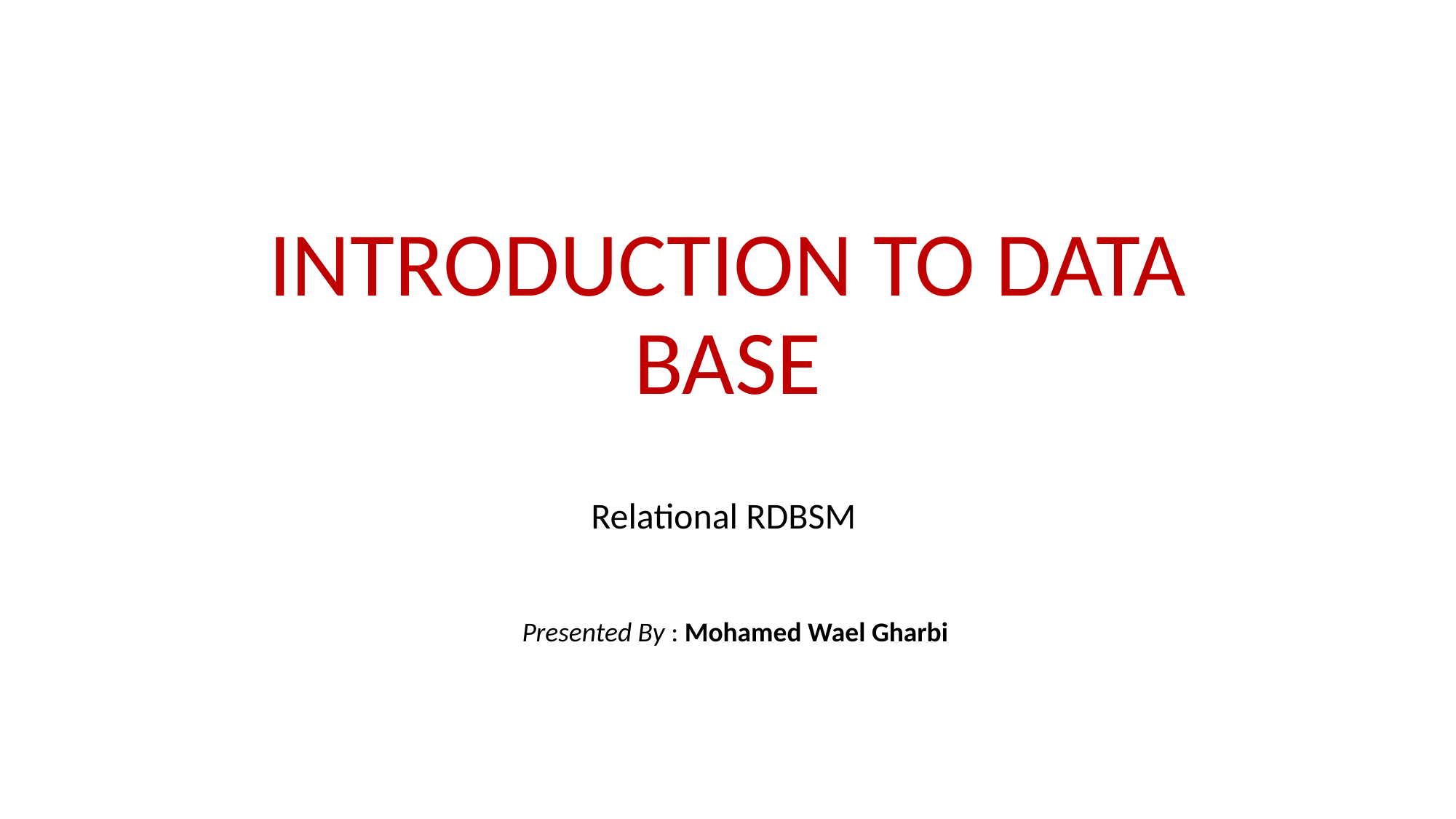

# INTRODUCTION TO DATA BASE
Relational RDBSM
Presented By : Mohamed Wael Gharbi